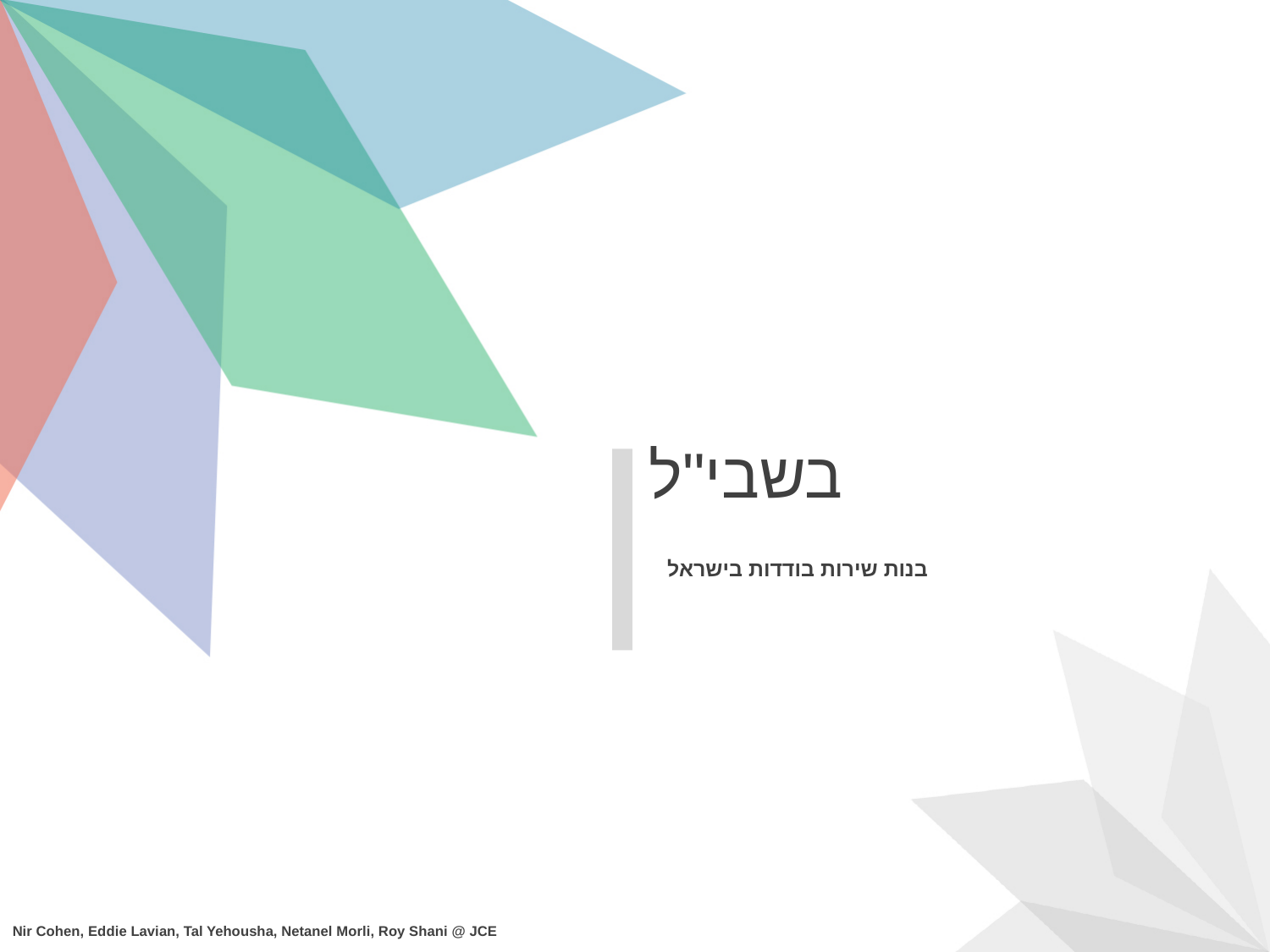

בשבי"ל

בנות שירות בודדות בישראל
Nir Cohen, Eddie Lavian, Tal Yehousha, Netanel Morli, Roy Shani @ JCE